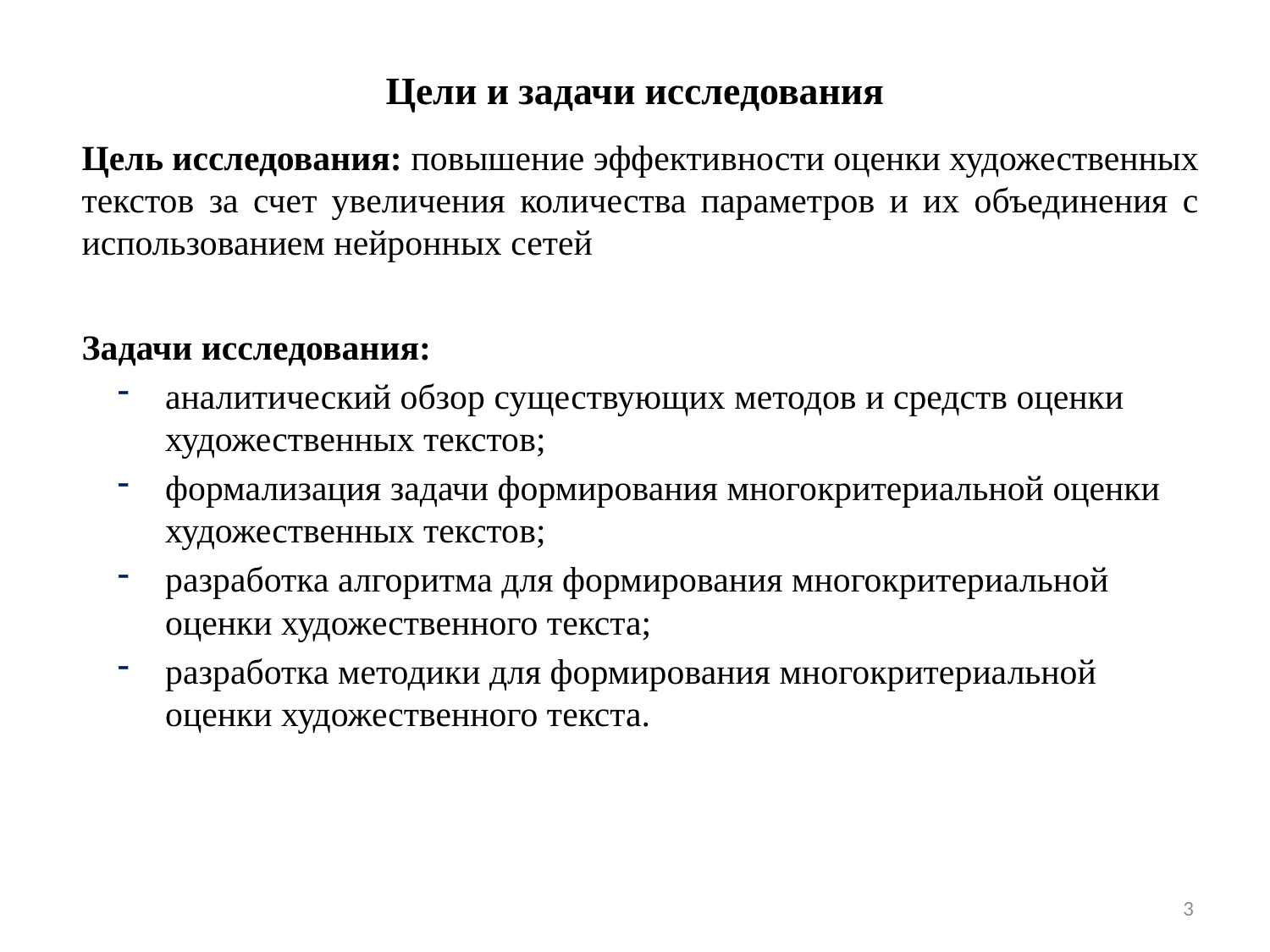

Цели и задачи исследования
Цель исследования: повышение эффективности оценки художественных текстов за счет увеличения количества параметров и их объединения с использованием нейронных сетей
Задачи исследования:
аналитический обзор существующих методов и средств оценки художественных текстов;
формализация задачи формирования многокритериальной оценки художественных текстов;
разработка алгоритма для формирования многокритериальной оценки художественного текста;
разработка методики для формирования многокритериальной оценки художественного текста.
3